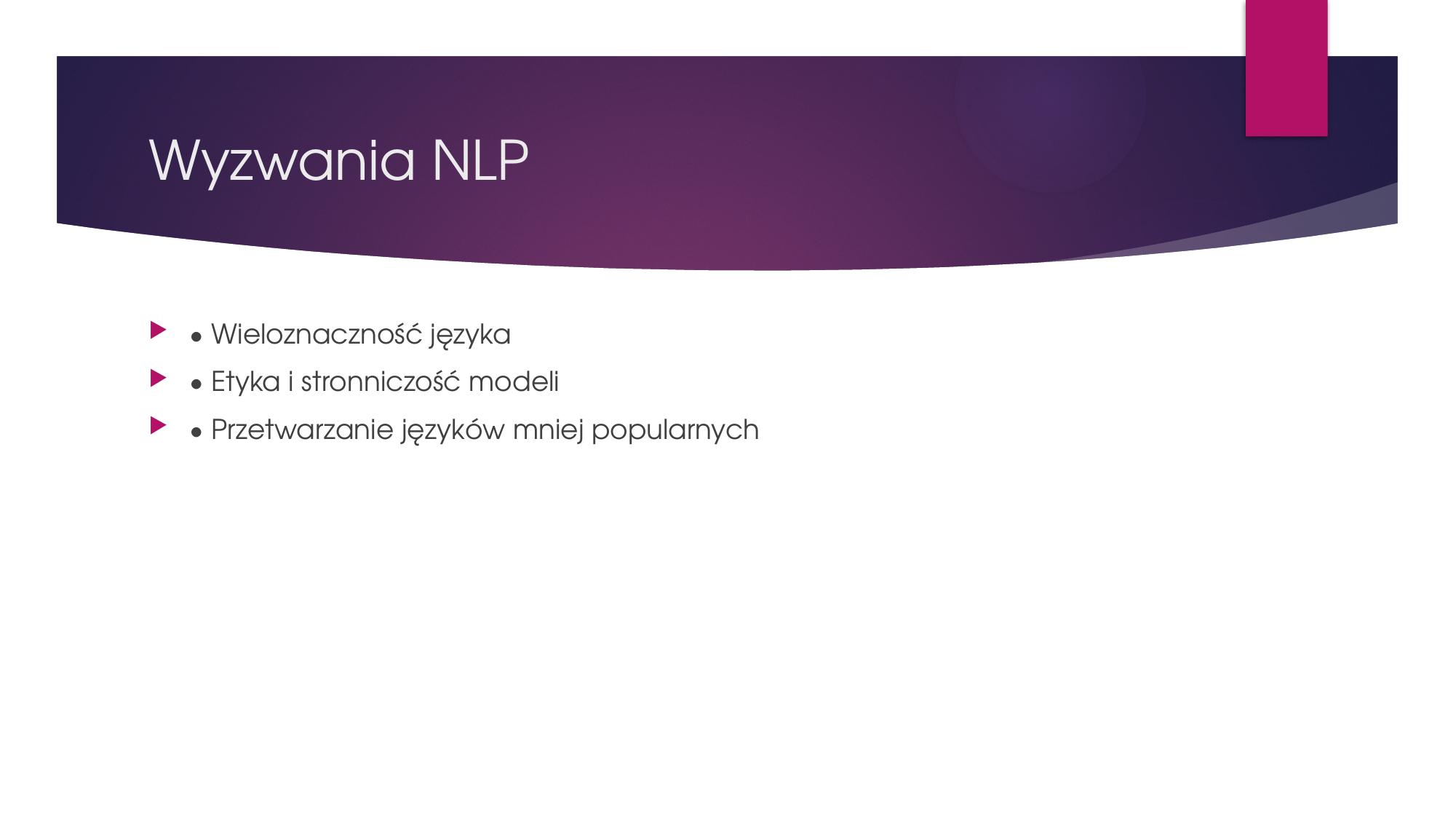

# Wyzwania NLP
• Wieloznaczność języka
• Etyka i stronniczość modeli
• Przetwarzanie języków mniej popularnych